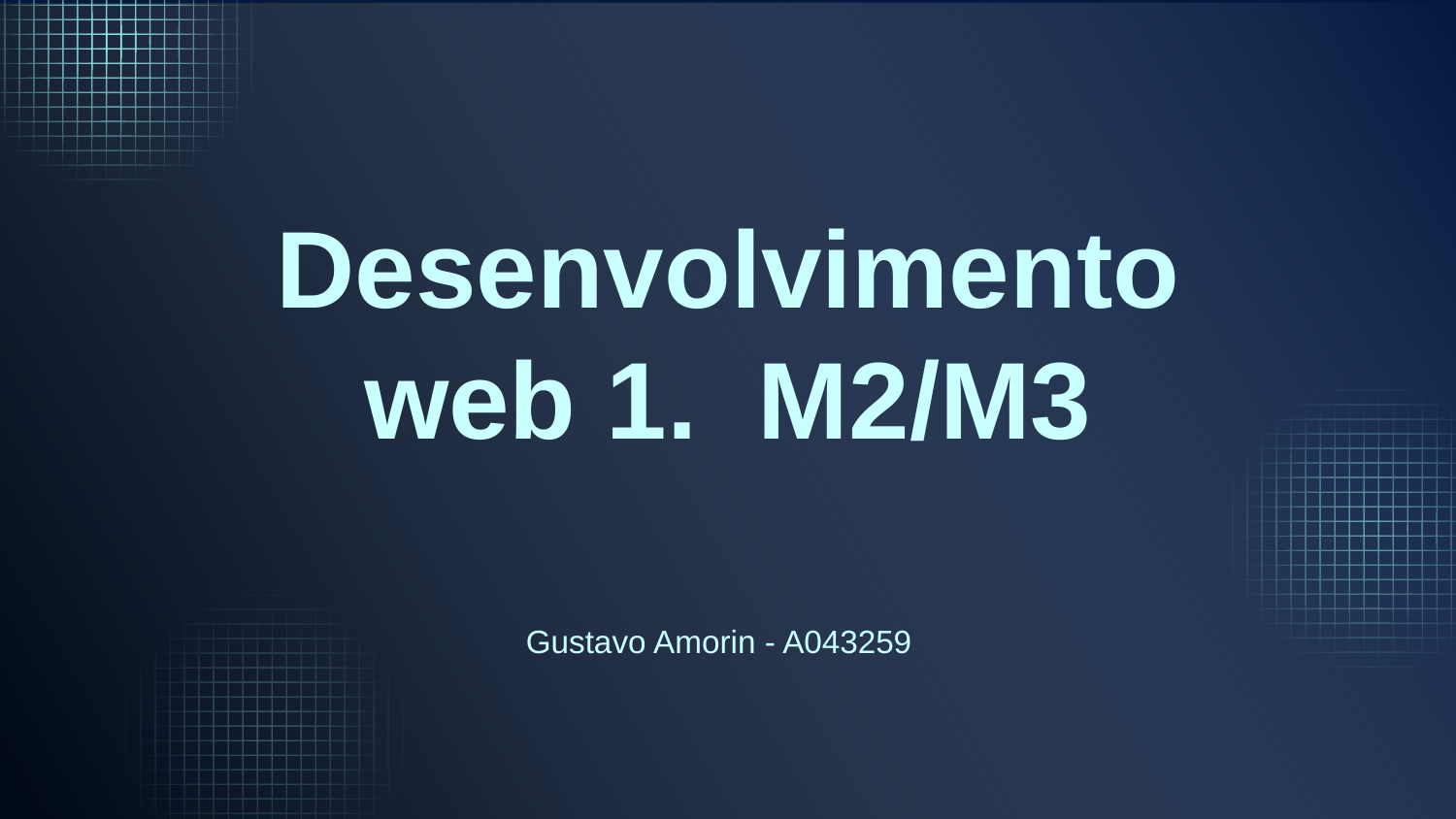

# Desenvolvimento
web 1.  M2/M3

Gustavo Amorin - A043259